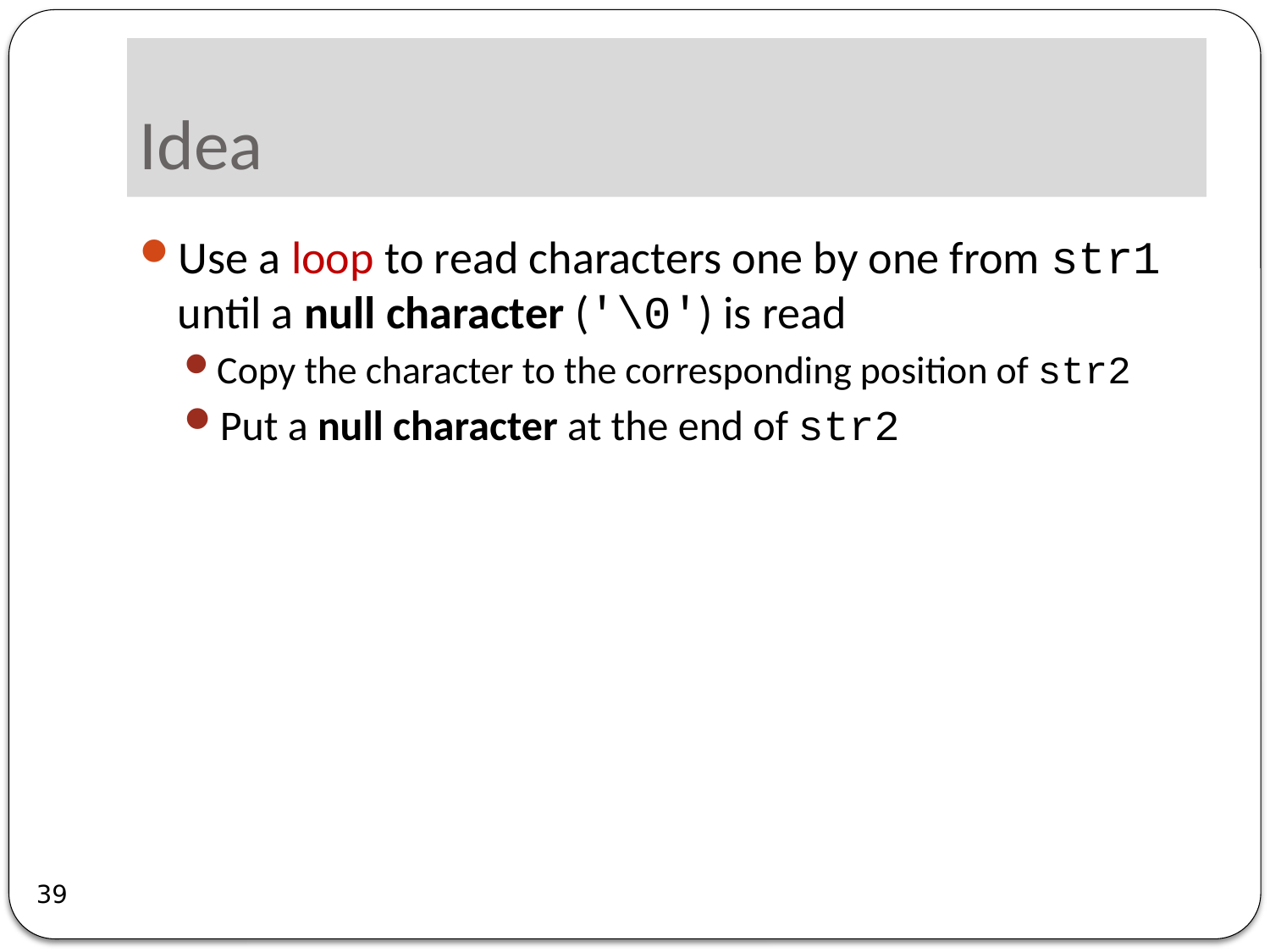

# Idea
Use a loop to read characters one by one from str1 until a null character ('\0') is read
Copy the character to the corresponding position of str2
Put a null character at the end of str2
39